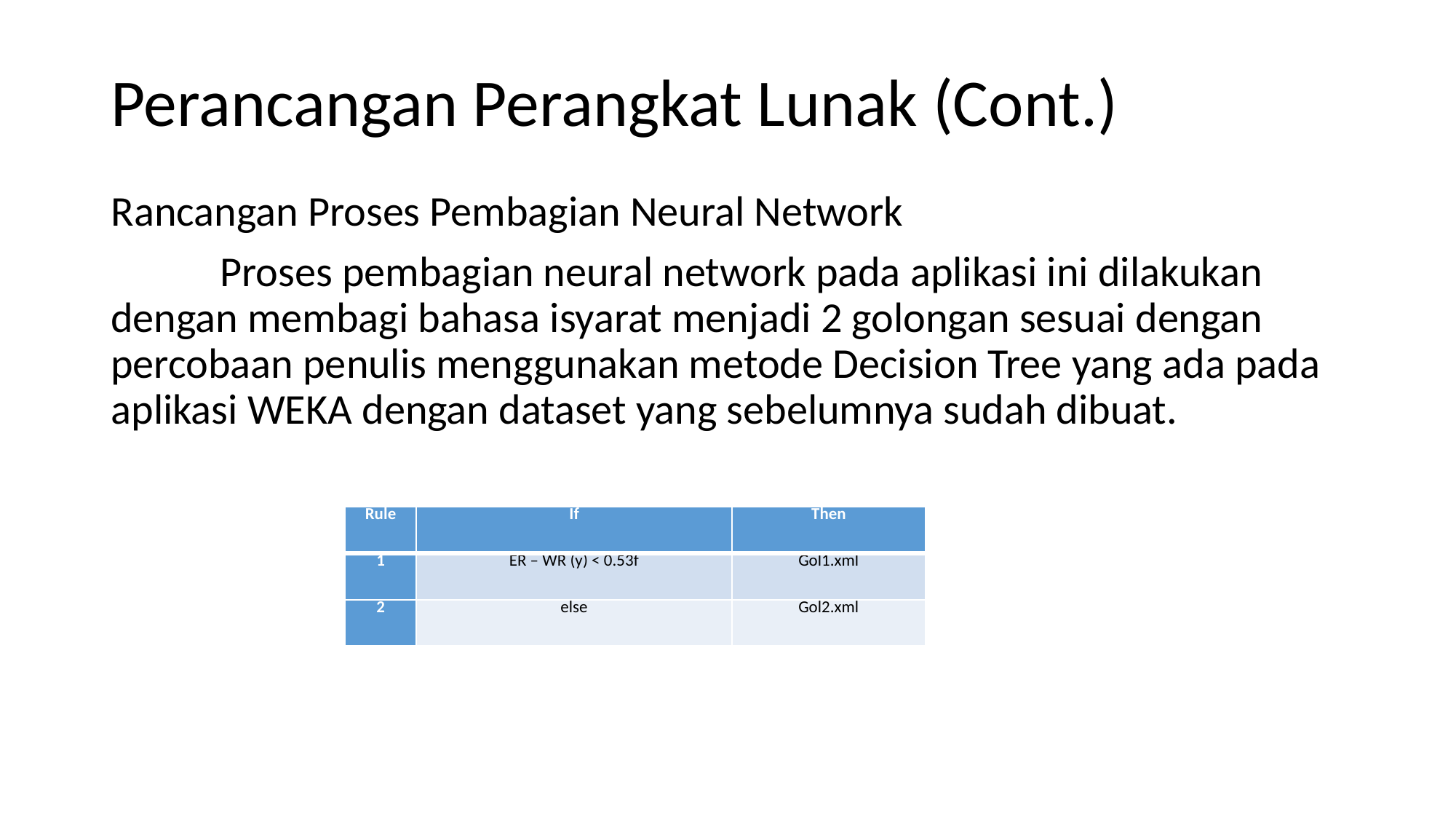

# Perancangan Perangkat Lunak (Cont.)
Rancangan Proses Pembagian Neural Network
	Proses pembagian neural network pada aplikasi ini dilakukan dengan membagi bahasa isyarat menjadi 2 golongan sesuai dengan percobaan penulis menggunakan metode Decision Tree yang ada pada aplikasi WEKA dengan dataset yang sebelumnya sudah dibuat.
| Rule | If | Then |
| --- | --- | --- |
| 1 | ER – WR (y) < 0.53f | Gol1.xml |
| 2 | else | Gol2.xml |